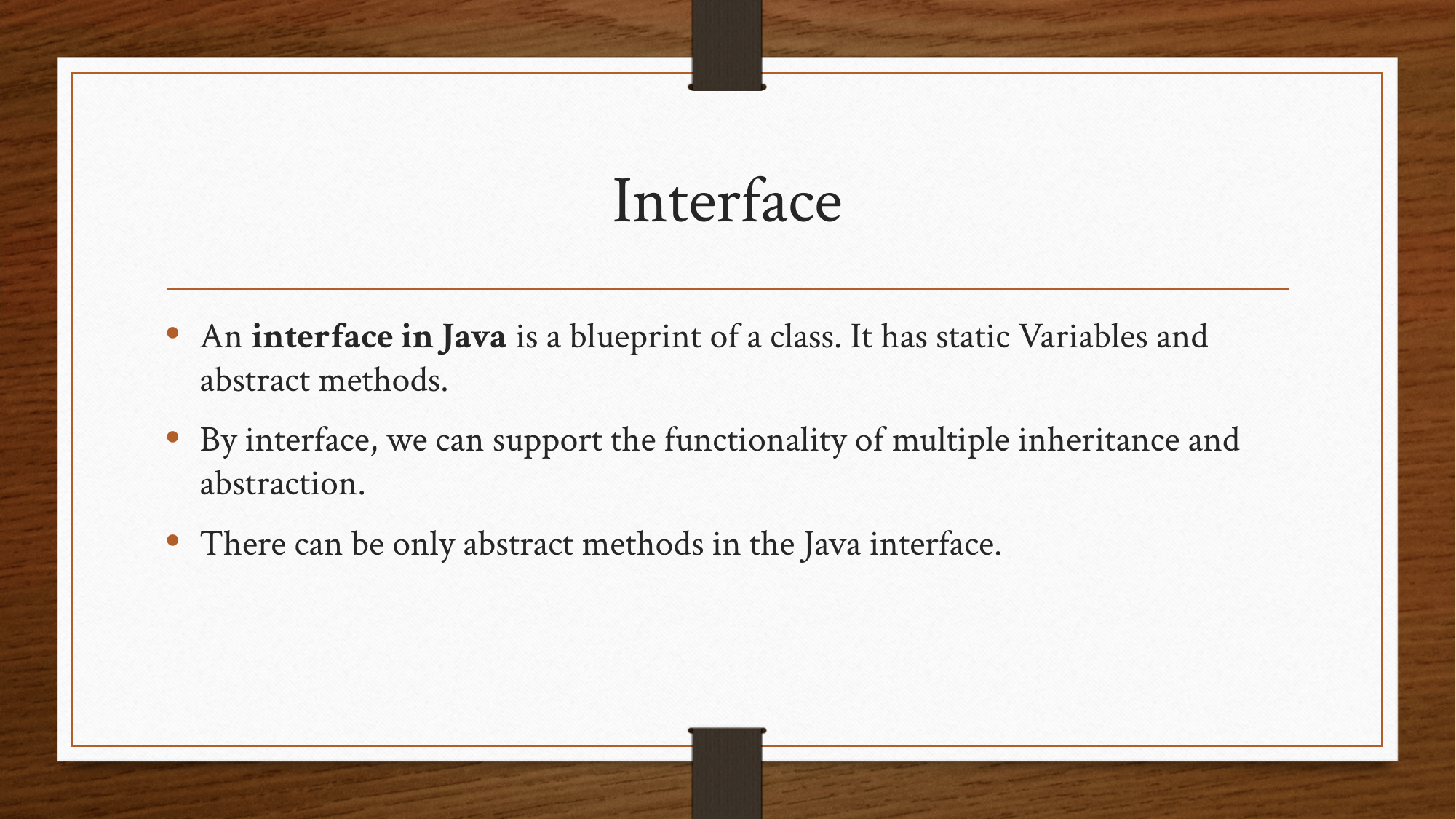

# Interface
An interface in Java is a blueprint of a class. It has static Variables and abstract methods.
By interface, we can support the functionality of multiple inheritance and abstraction.
There can be only abstract methods in the Java interface.